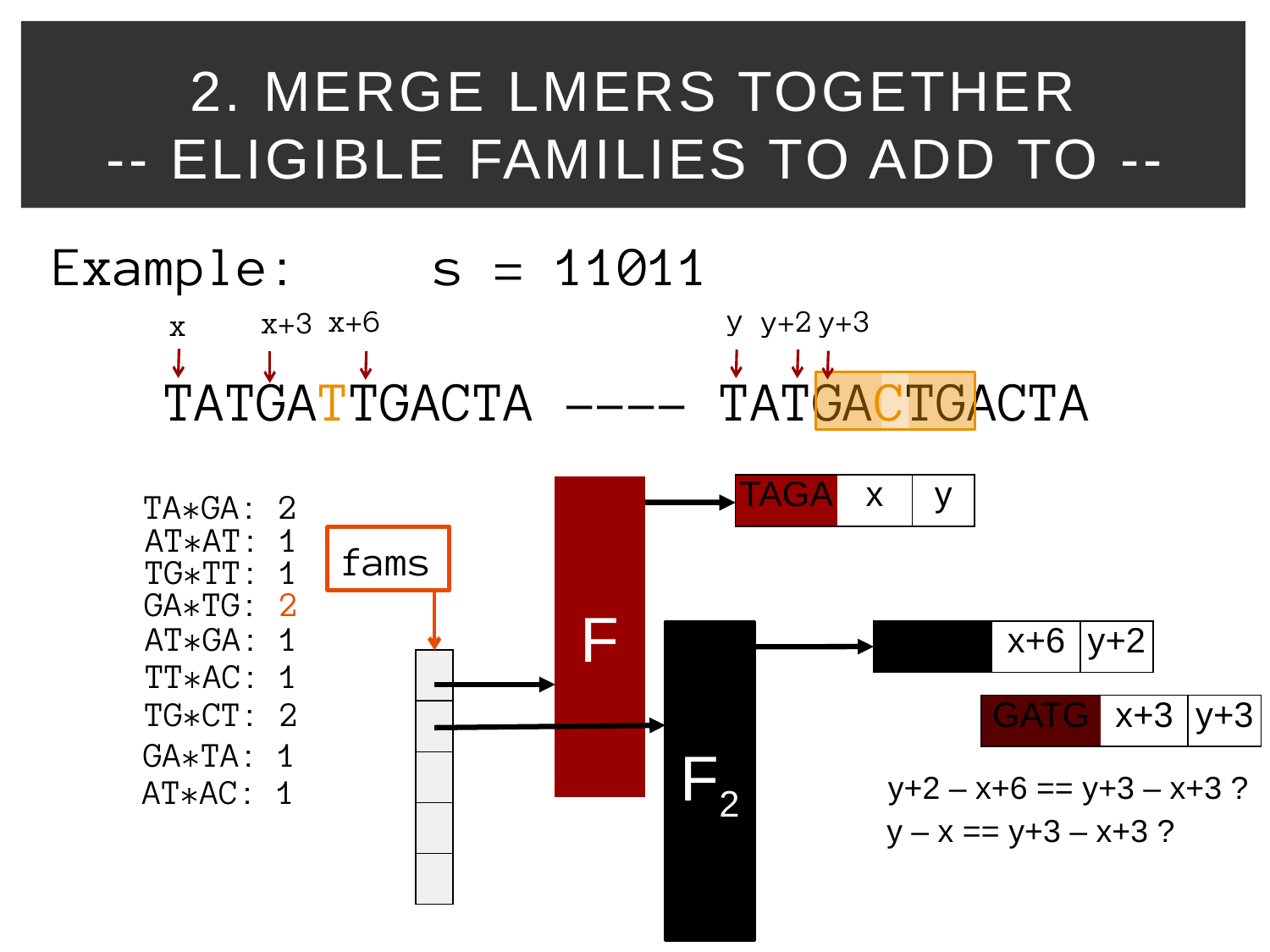

# 2. Merge Lmers together -- Eligible families to add to --

Example:		s = 11011

TATGATTGACTA ---- TATGACTGACTA

y
y+3
x+6
y+2
x+3
x

| TAGA | x | y |
| --- | --- | --- |
| TAGA | x | y |
| --- | --- | --- |
F1
TA*GA: 2
F
AT*AT: 1
fams
TG*TT: 1
GA*TG: 2
AT*GA: 1
| TGCT | x+6 | y+2 |
| --- | --- | --- |
F2
TT*AC: 1
|  |
| --- |
|  |
|  |
|  |
|  |
TG*CT: 2
| GATG | x+3 | y+3 |
| --- | --- | --- |
GA*TA: 1
y+2 – x+6 == y+3 – x+3 ?
AT*AC: 1
y – x == y+3 – x+3 ?